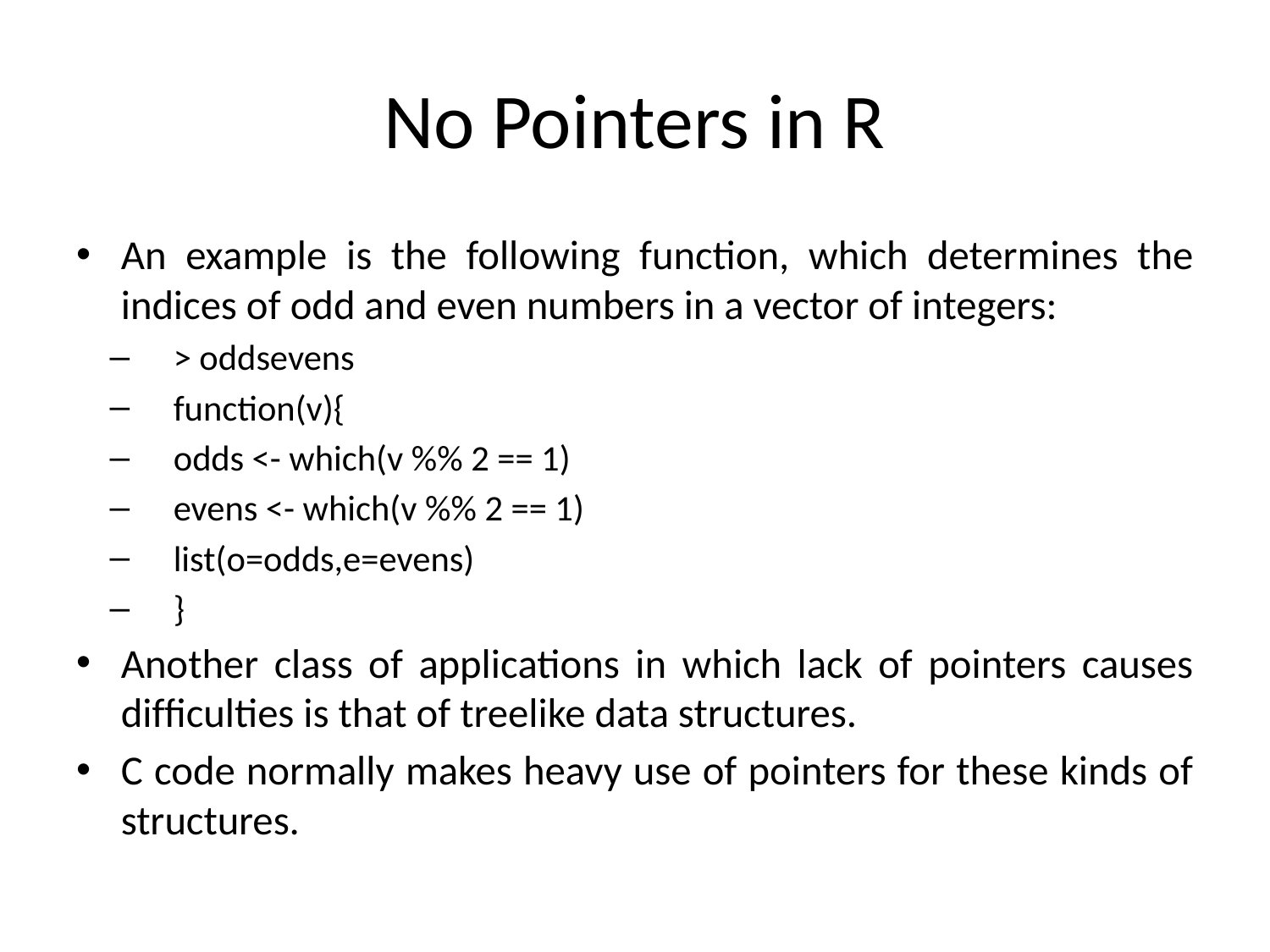

# No Pointers in R
An example is the following function, which determines the indices of odd and even numbers in a vector of integers:
> oddsevens
function(v){
odds <- which(v %% 2 == 1)
evens <- which(v %% 2 == 1)
list(o=odds,e=evens)
}
Another class of applications in which lack of pointers causes difﬁculties is that of treelike data structures.
C code normally makes heavy use of pointers for these kinds of structures.